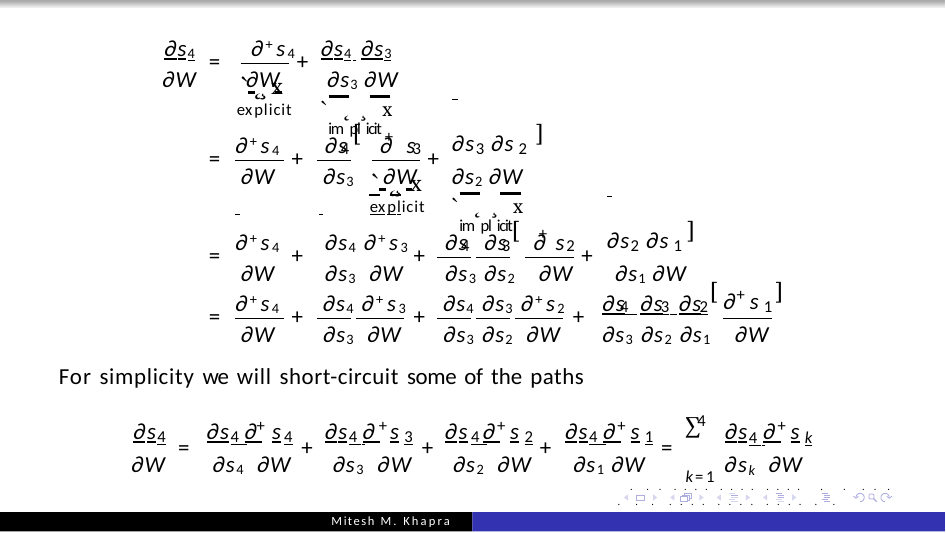

# ∂s4	∂+s4
∂W
∂s4 ∂s3
=
+
∂W	∂s3 ∂W

` ˛¸ x

`im˛pl¸icitx

explicit
[
]
+
∂+s4	∂s	∂ s
∂s  ∂s
4	3
3	2
=
+
+
∂W	∂s3	∂W
∂s2 ∂W

` ˛¸  x

`im˛pl¸icitx

 		 	explicit
[
]
+
∂+s4	∂s4 ∂+s3	∂s  ∂s	∂ s
∂s  ∂s
4	3	2
2	1
=
+	+
+
∂W	∂s3  ∂W	∂s3 ∂s2	∂W	∂s1 ∂W

[
]
+
∂+s4	∂s4 ∂+s3	∂s4 ∂s3 ∂+s2	∂s  ∂s  ∂s
∂ s
4  	3  	2	1
=
+	+	+
∂W	∂s3  ∂W	∂s3 ∂s2  ∂W	∂s3 ∂s2 ∂s1	∂W

For simplicity we will short-circuit some of the paths
4
∑
+	+
+
+
+
∂s	∂s  ∂ s
∂s  ∂ s
∂s  ∂ s
∂s  ∂ s
∂s  ∂ s
4	4  	4
4  	3	4  	2
4  	1
4  	k
=	+	+
+
=
∂W	∂s4  ∂W	∂s3  ∂W	∂s2  ∂W	∂s1 ∂W
∂sk  ∂W
k=1
.   .  .  . . . .  . . . .  . . . .     .    .    . .  .
.    .     .      .   .   .   .     .   .   .   .     .   .   .   .     .      .	.    .    .	31/1
CS7015 (Deep Learning) : Lecture 13

Mitesh M. Khapra